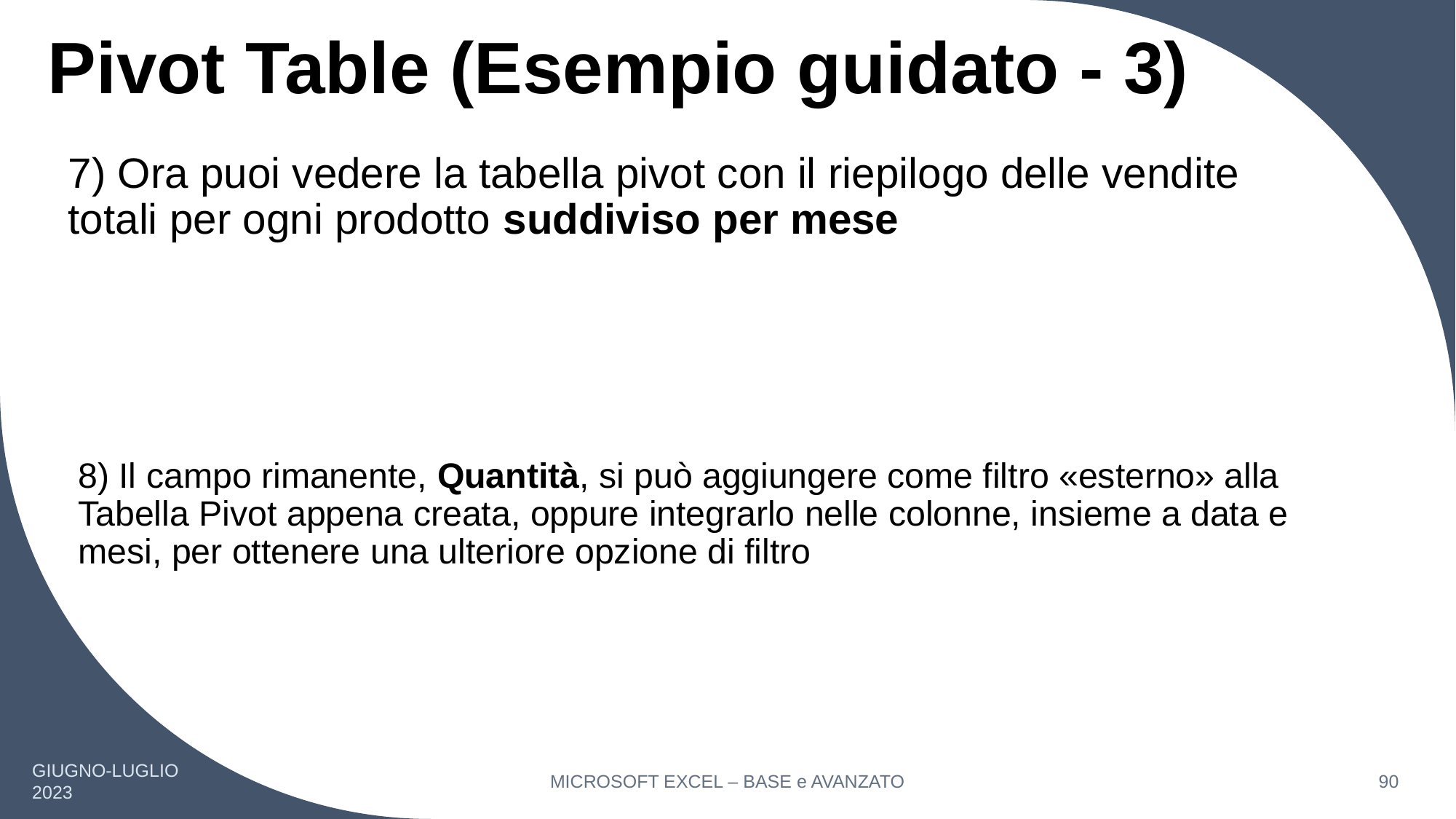

# Pivot Table (Esempio guidato - 3)
7) Ora puoi vedere la tabella pivot con il riepilogo delle vendite totali per ogni prodotto suddiviso per mese

8) Il campo rimanente, Quantità, si può aggiungere come filtro «esterno» alla Tabella Pivot appena creata, oppure integrarlo nelle colonne, insieme a data e mesi, per ottenere una ulteriore opzione di filtro
GIUGNO-LUGLIO 2023
MICROSOFT EXCEL – BASE e AVANZATO
90